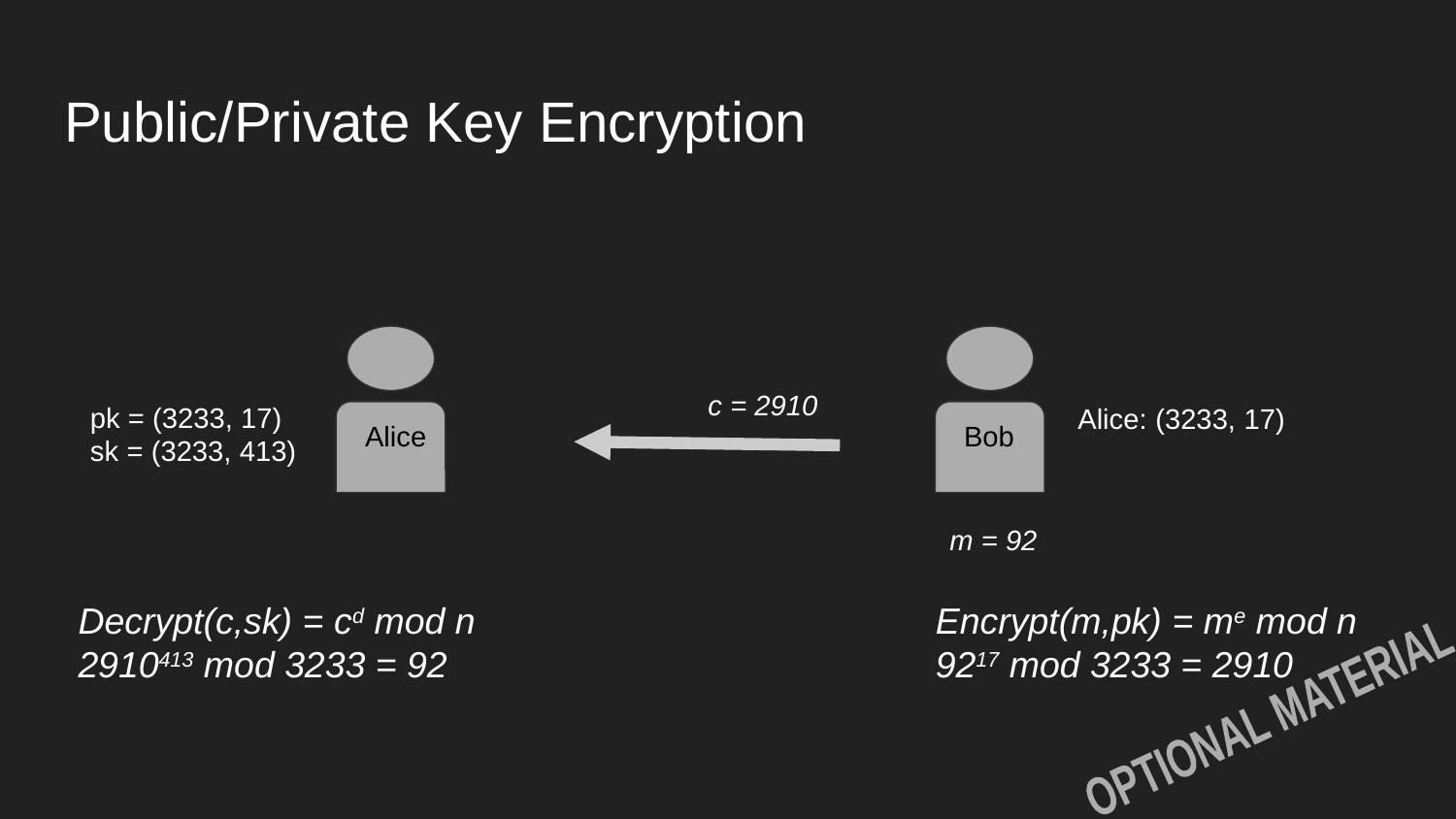

# Public/Private Key Encryption

c = 2910
pk = (3233, 17)
sk = (3233, 413)
Alice: (3233, 17)
Alice
Bob
m = 92
Decrypt(c,sk) = cd mod n
2910413 mod 3233 = 92
Encrypt(m,pk) = me mod n
9217 mod 3233 = 2910
OPTIONAL MATERIAL